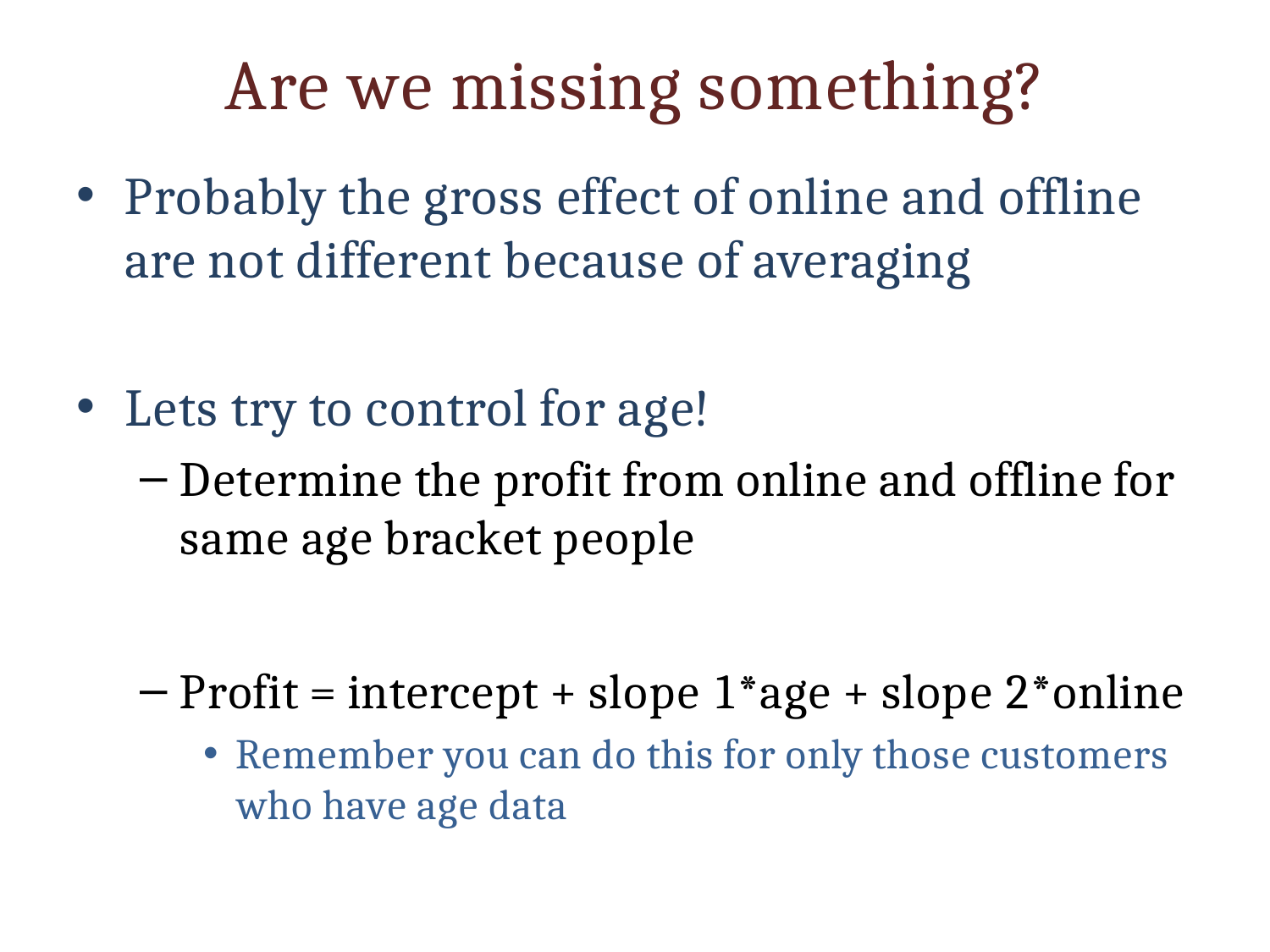

# Are we missing something?
Probably the gross effect of online and offline are not different because of averaging

Lets try to control for age!
Determine the profit from online and offline for same age bracket people

Profit = intercept + slope 1*age + slope 2*online
Remember you can do this for only those customers who have age data